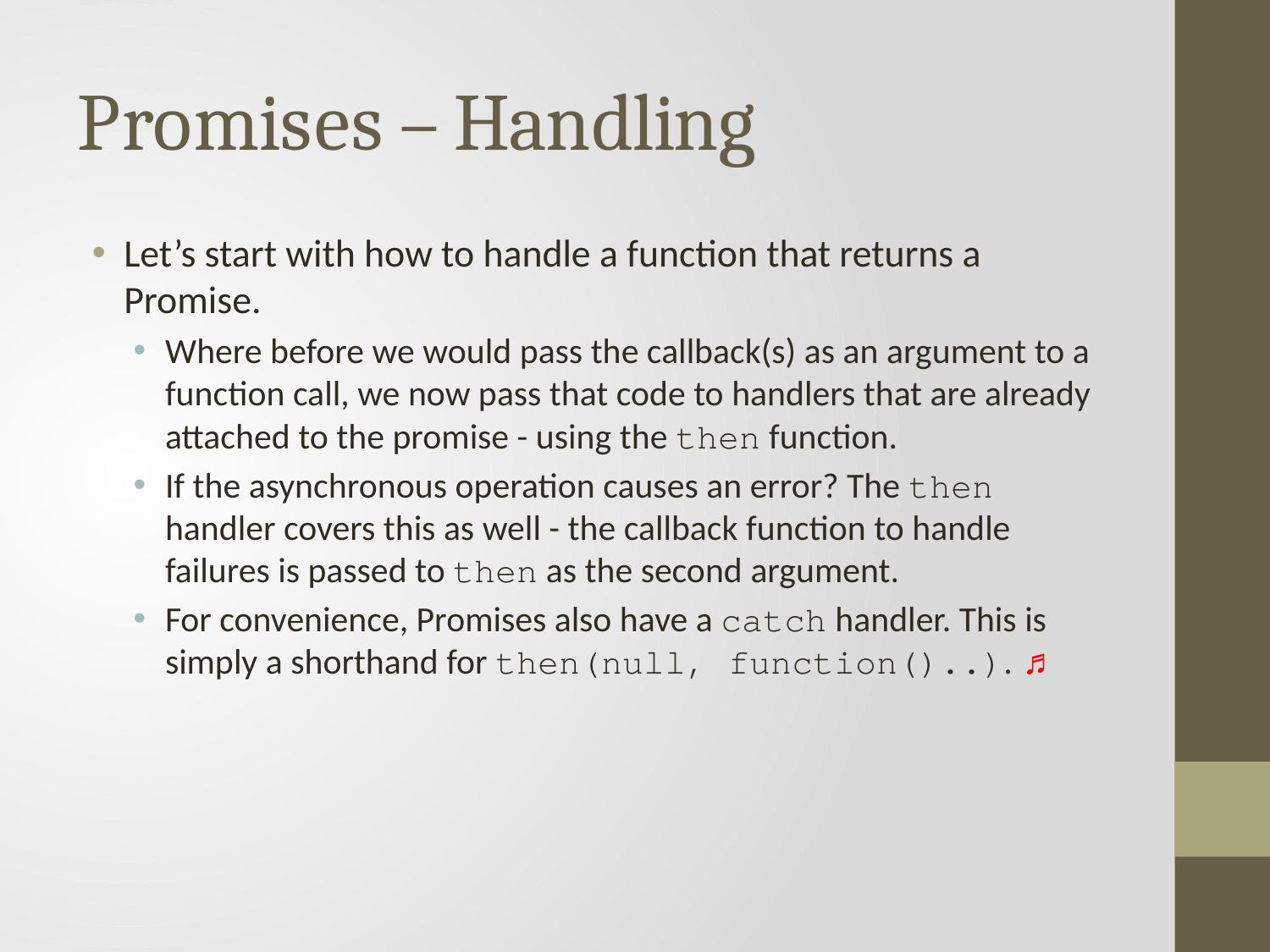

# Promises – Handling
Let’s start with how to handle a function that returns a Promise.
Where before we would pass the callback(s) as an argument to a function call, we now pass that code to handlers that are already attached to the promise - using the then function.
If the asynchronous operation causes an error? The then handler covers this as well - the callback function to handle failures is passed to then as the second argument.
For convenience, Promises also have a catch handler. This is simply a shorthand for then(null, function()..). ♬